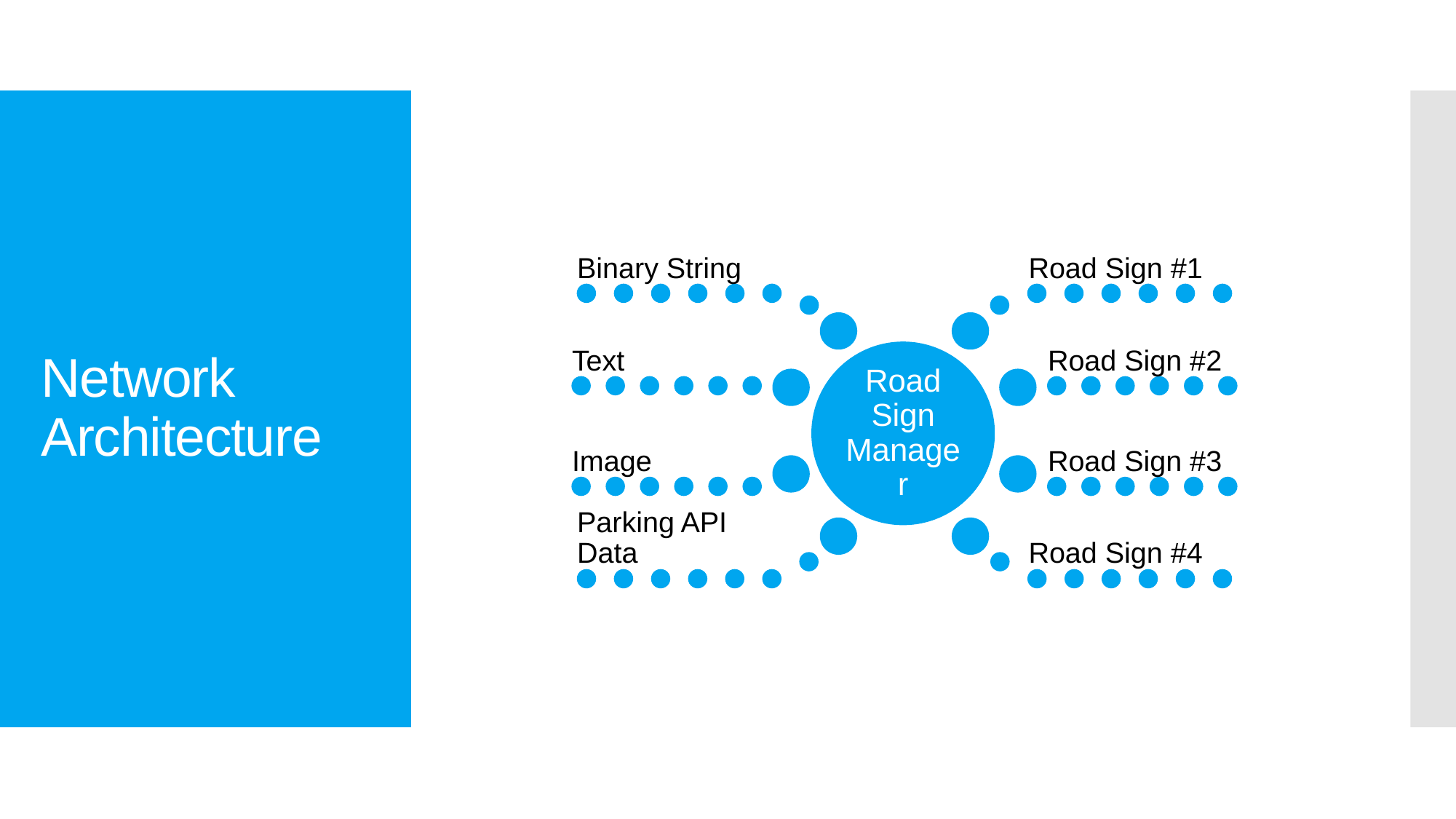

# Network Architecture
Binary String

Text
Road Sign Manager

Image

Parking API Data

Road Sign #1

Road Sign #2

Road Sign #3

Road Sign #4